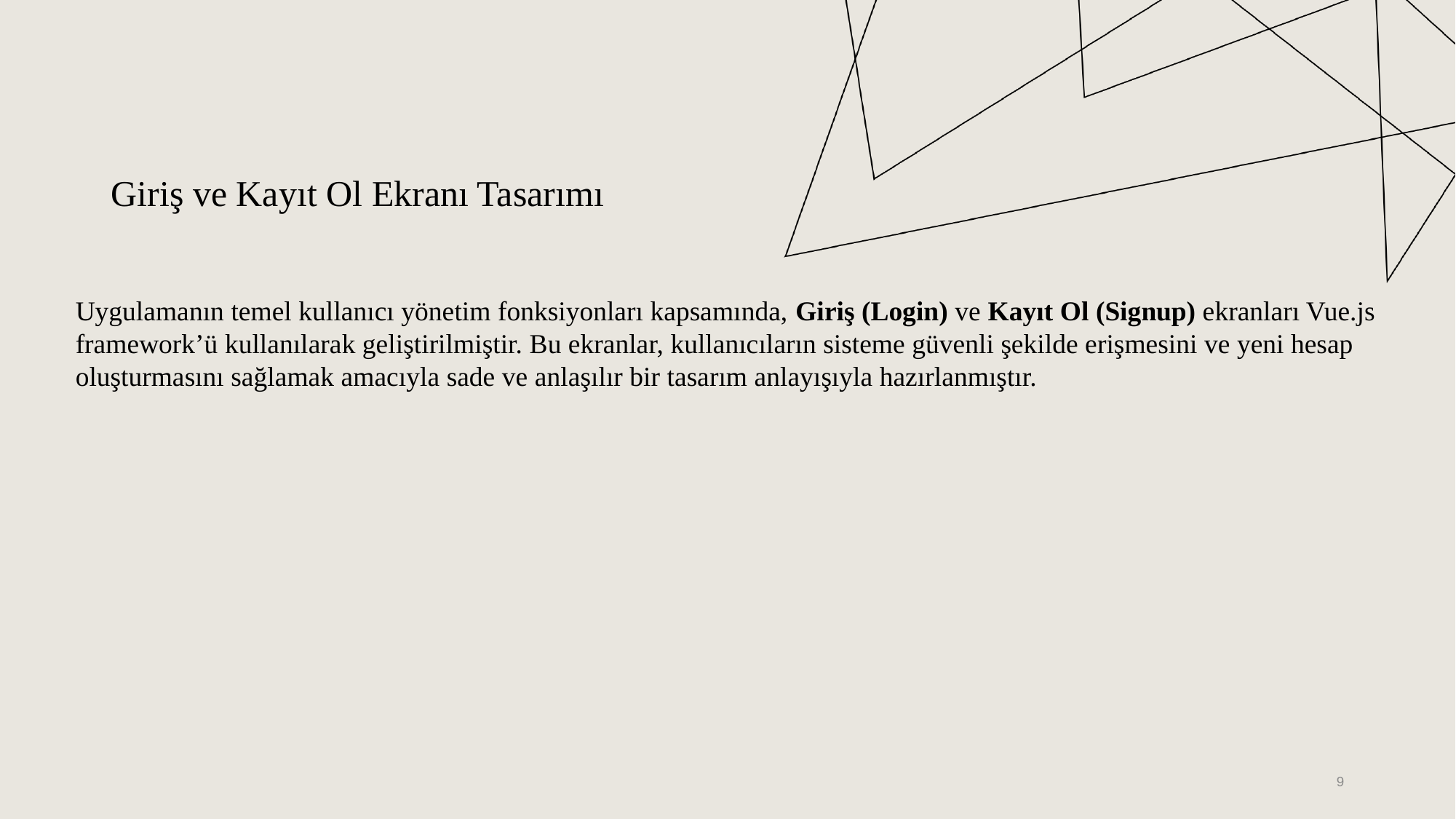

# Giriş ve Kayıt Ol Ekranı Tasarımı
Uygulamanın temel kullanıcı yönetim fonksiyonları kapsamında, Giriş (Login) ve Kayıt Ol (Signup) ekranları Vue.js framework’ü kullanılarak geliştirilmiştir. Bu ekranlar, kullanıcıların sisteme güvenli şekilde erişmesini ve yeni hesap oluşturmasını sağlamak amacıyla sade ve anlaşılır bir tasarım anlayışıyla hazırlanmıştır.
9